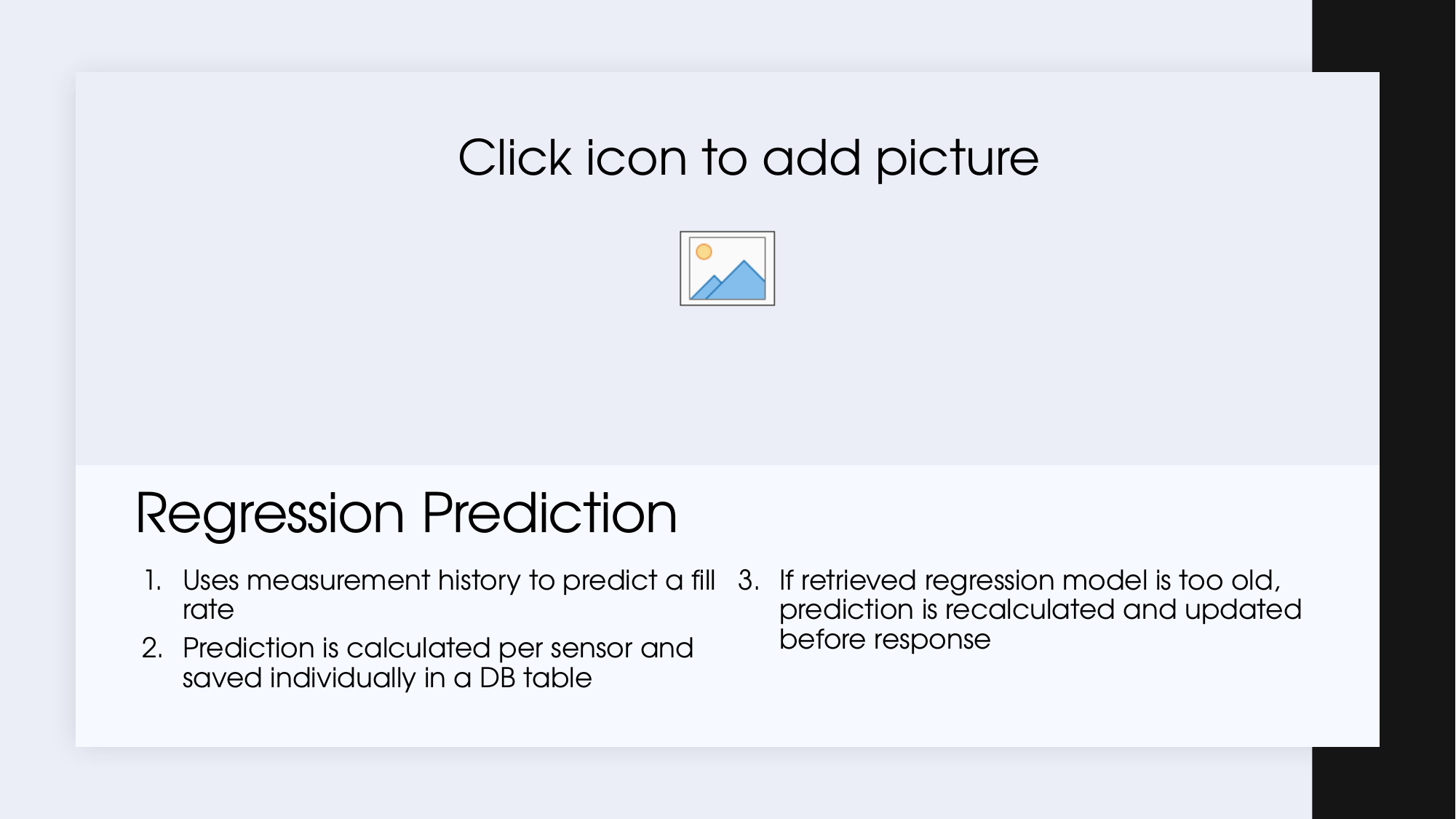

# Regression Prediction
If retrieved regression model is too old, prediction is recalculated and updated before response
Uses measurement history to predict a fill rate
Prediction is calculated per sensor and saved individually in a DB table